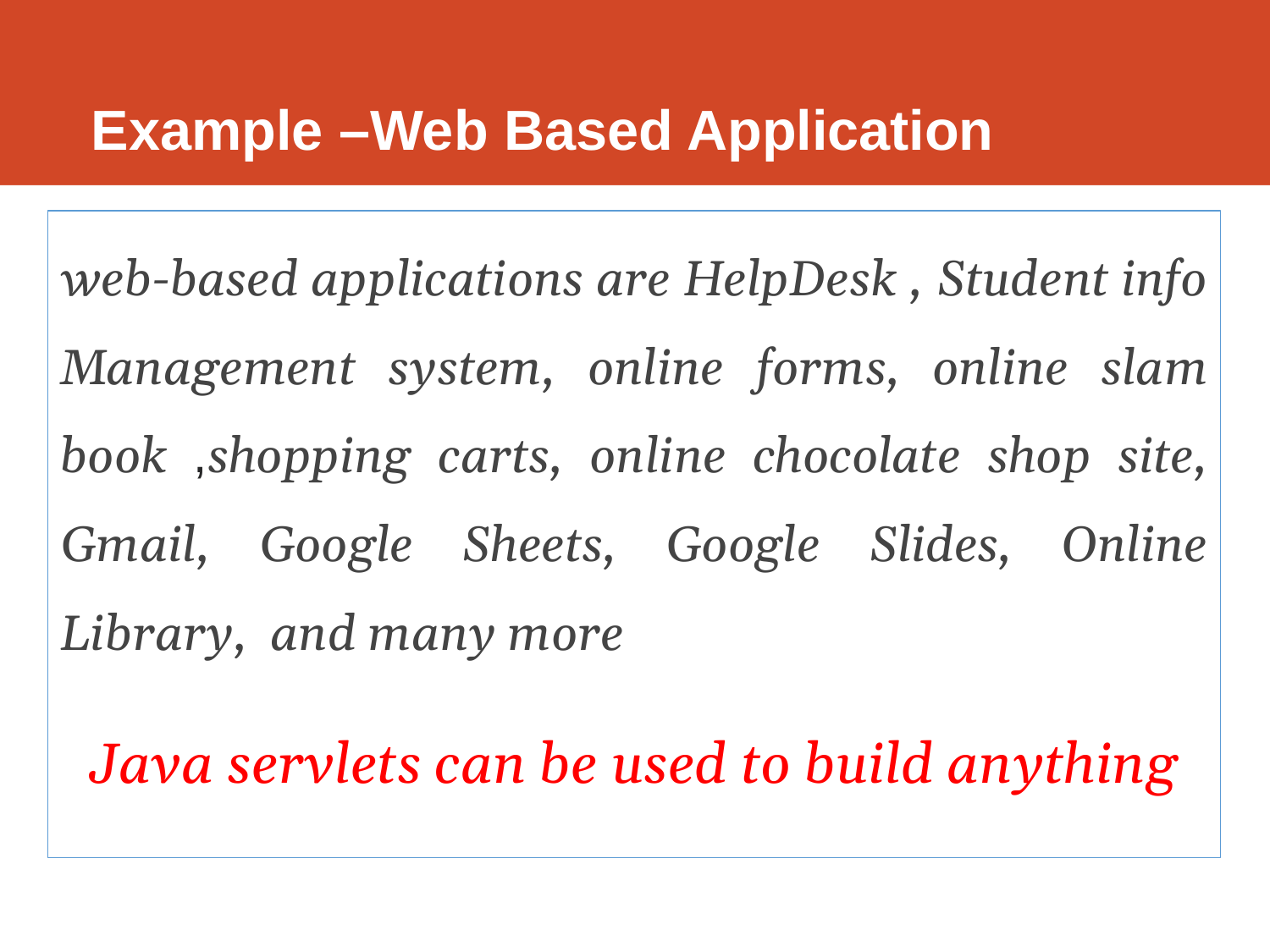

# Example –Web Based Application
web-based applications are HelpDesk , Student info Management system, online forms, online slam book ,shopping carts, online chocolate shop site, Gmail, Google Sheets, Google Slides, Online Library,  and many more
Java servlets can be used to build anything